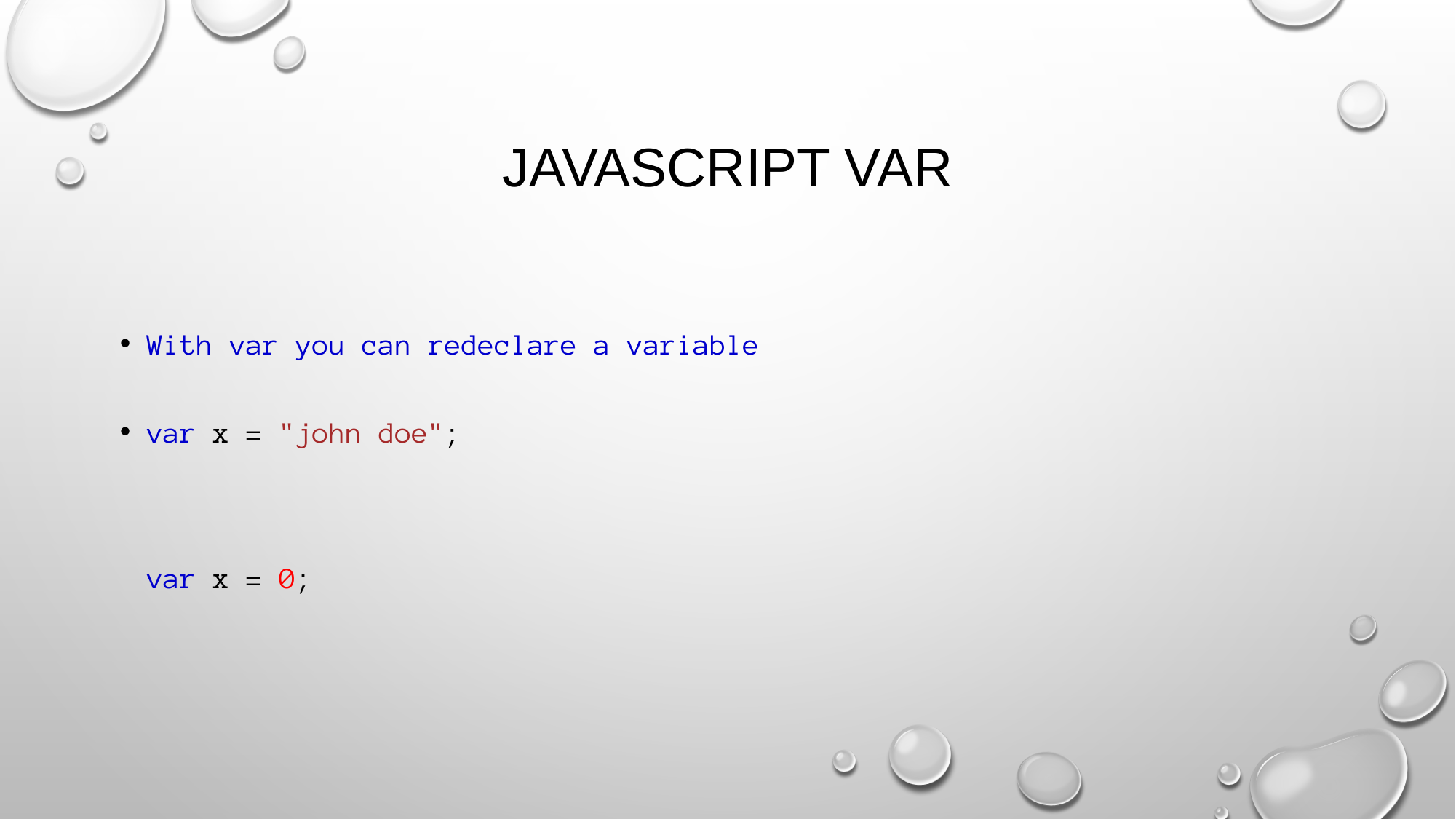

# JAVASCRIPT VAR
With var you can redeclare a variable
var x = "john doe";
var x = 0;